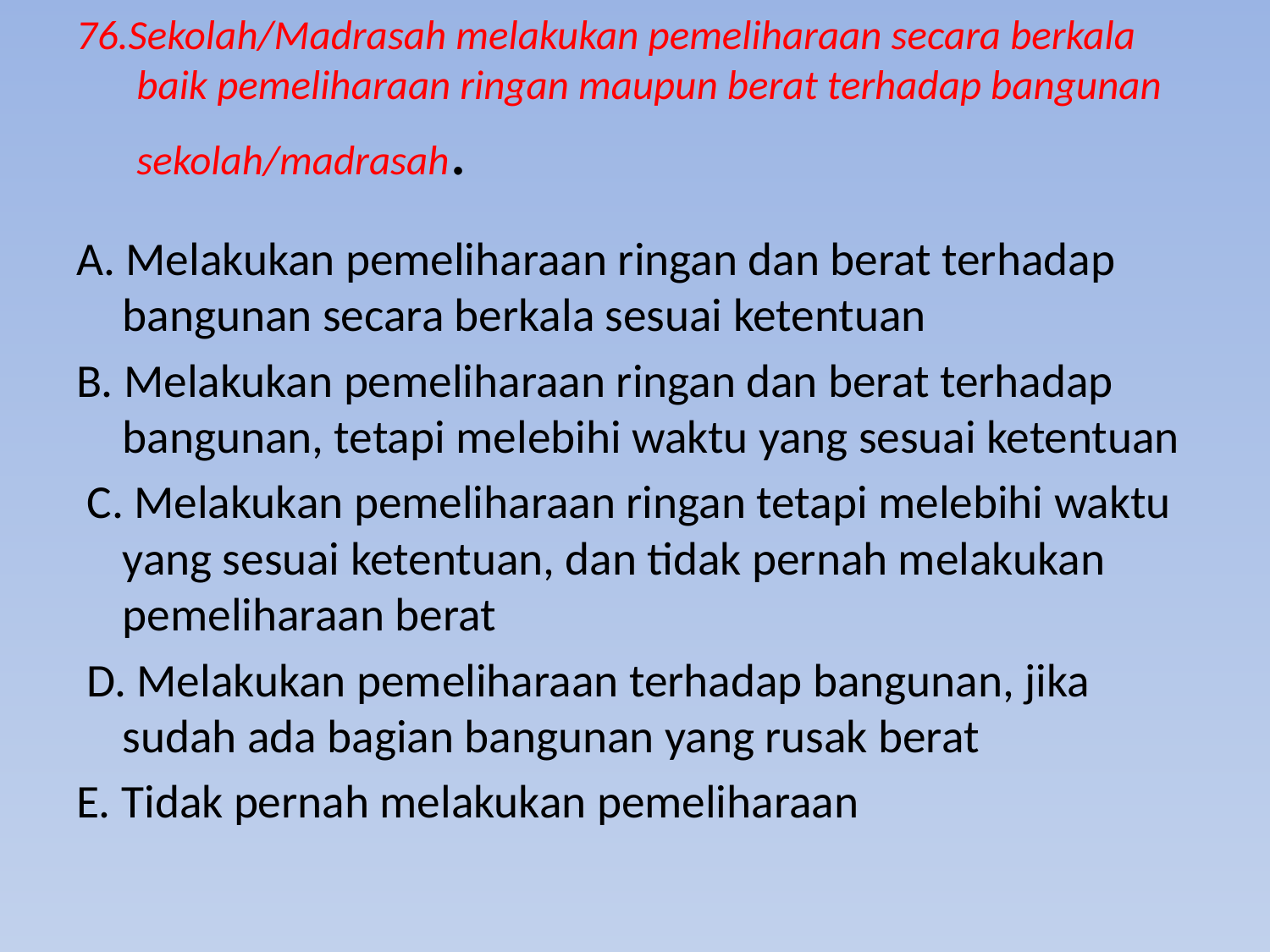

# 76.Sekolah/Madrasah melakukan pemeliharaan secara berkala baik pemeliharaan ringan maupun berat terhadap bangunan sekolah/madrasah.
A. Melakukan pemeliharaan ringan dan berat terhadap bangunan secara berkala sesuai ketentuan
B. Melakukan pemeliharaan ringan dan berat terhadap bangunan, tetapi melebihi waktu yang sesuai ketentuan
 C. Melakukan pemeliharaan ringan tetapi melebihi waktu yang sesuai ketentuan, dan tidak pernah melakukan pemeliharaan berat
 D. Melakukan pemeliharaan terhadap bangunan, jika sudah ada bagian bangunan yang rusak berat
E. Tidak pernah melakukan pemeliharaan